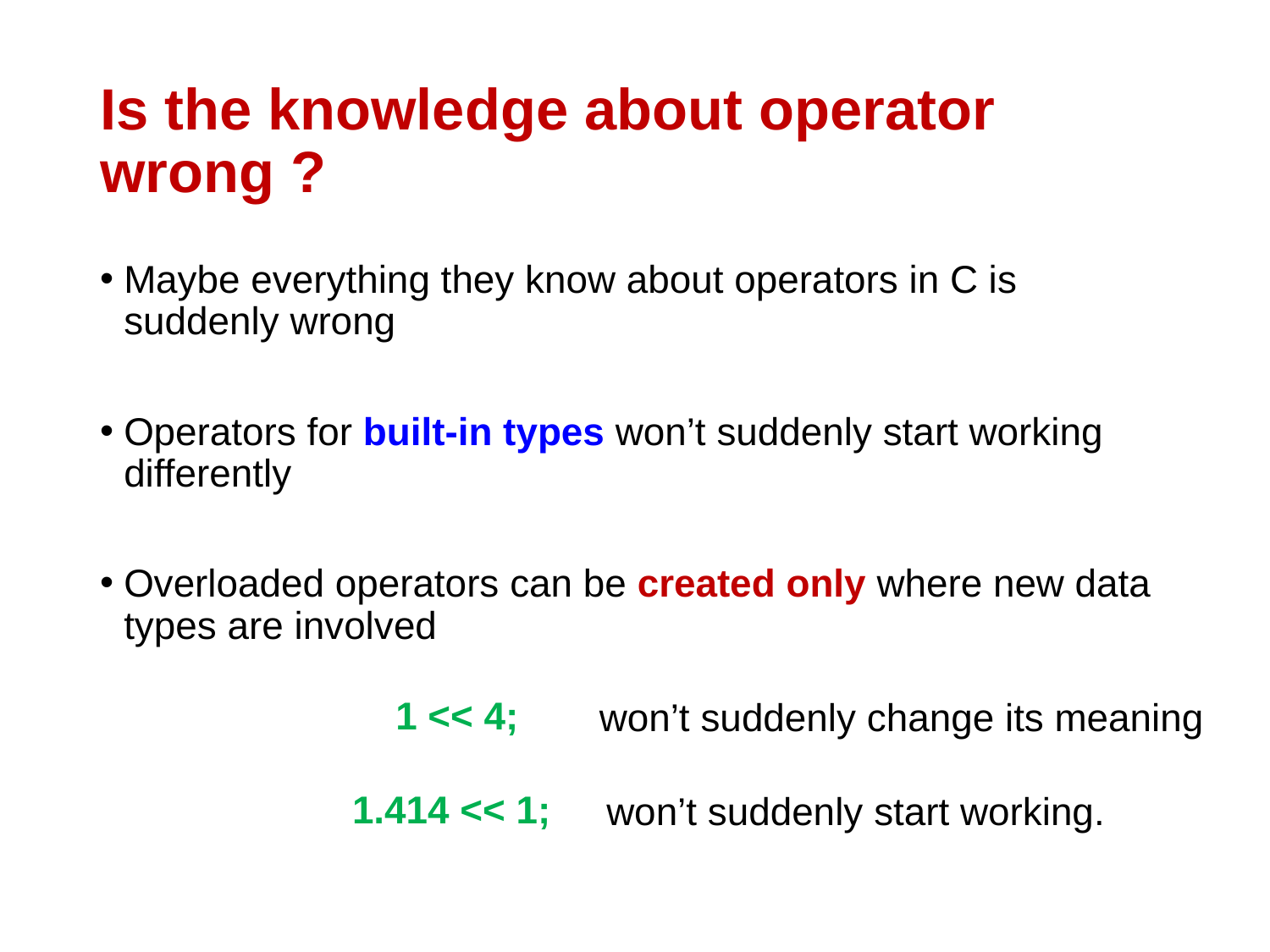

# Is the knowledge about operator wrong ?
Maybe everything they know about operators in C is suddenly wrong

Operators for built-in types won’t suddenly start working differently

Overloaded operators can be created only where new data types are involved

1 << 4;
won’t suddenly change its meaning
1.414 << 1;
won’t suddenly start working.